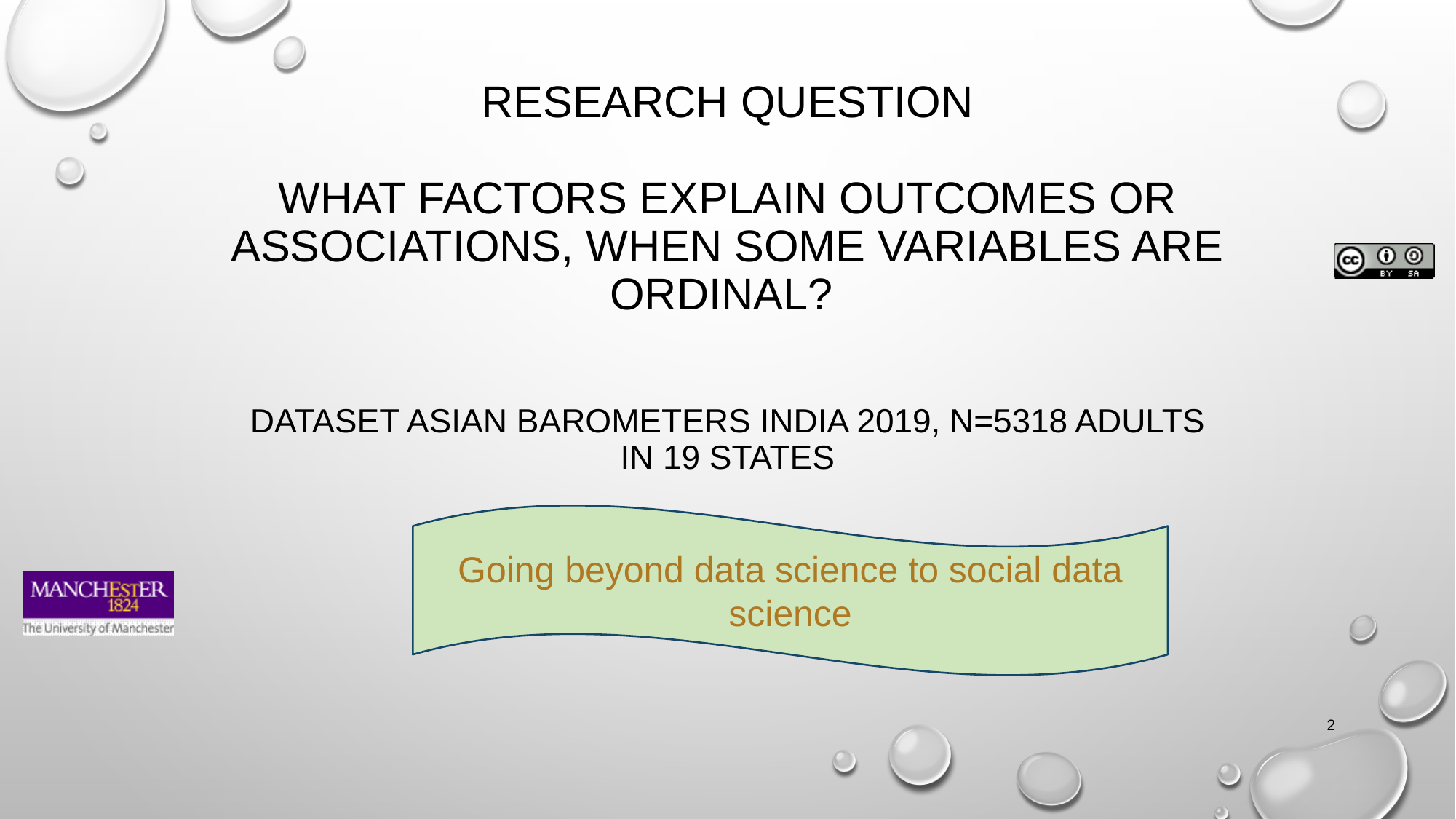

# Research question what factors explain outcomes or associations, when some variables are ordinal? Dataset Asian barometers india 2019, N=5318 adults in 19 states
Going beyond data science to social data science
2